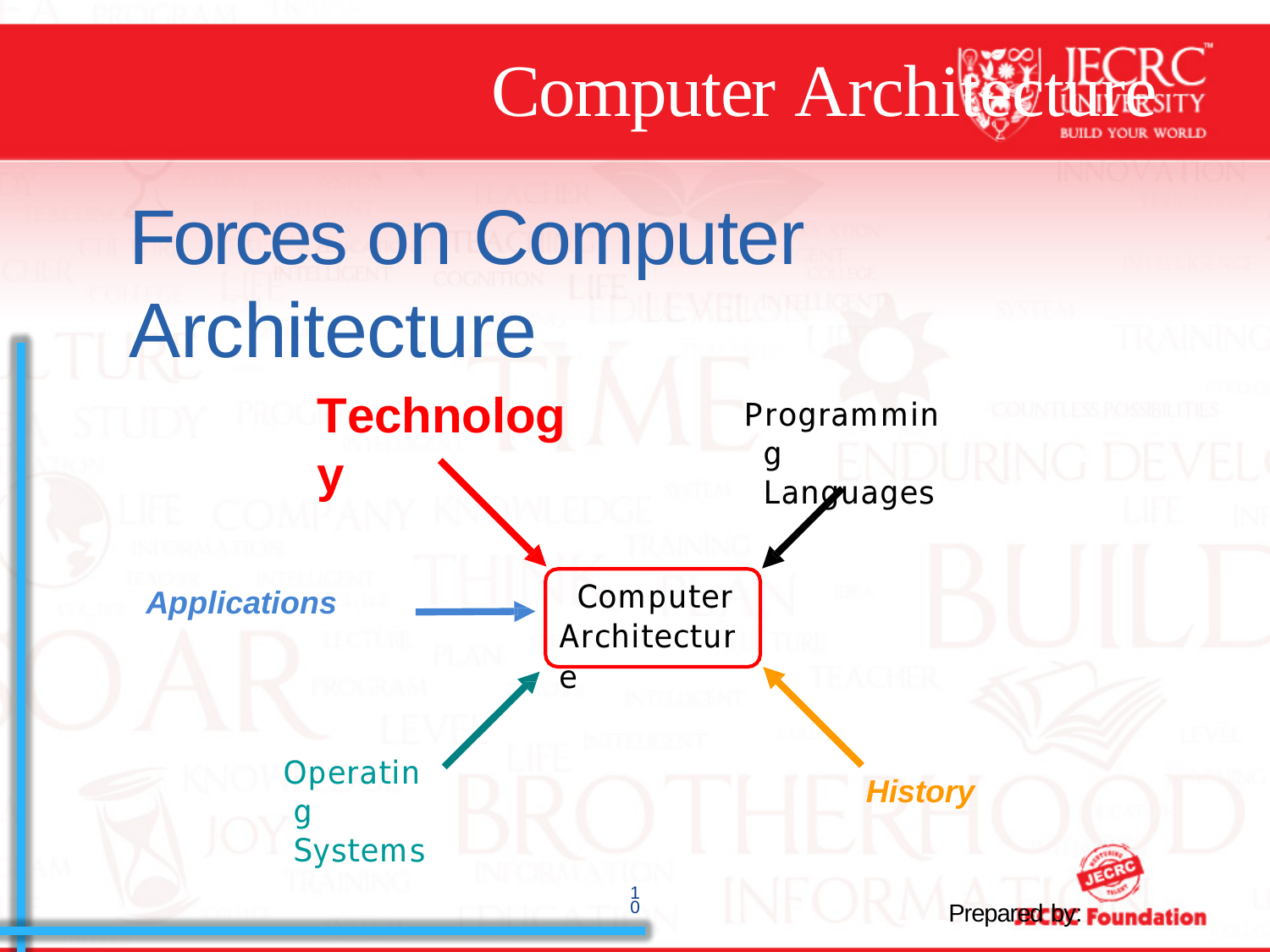

# Computer Architecture
Forces on Computer Architecture

Technology
Programming  Languages

Computer  Architecture
Applications

Operating  Systems
History
10
Prepared by: